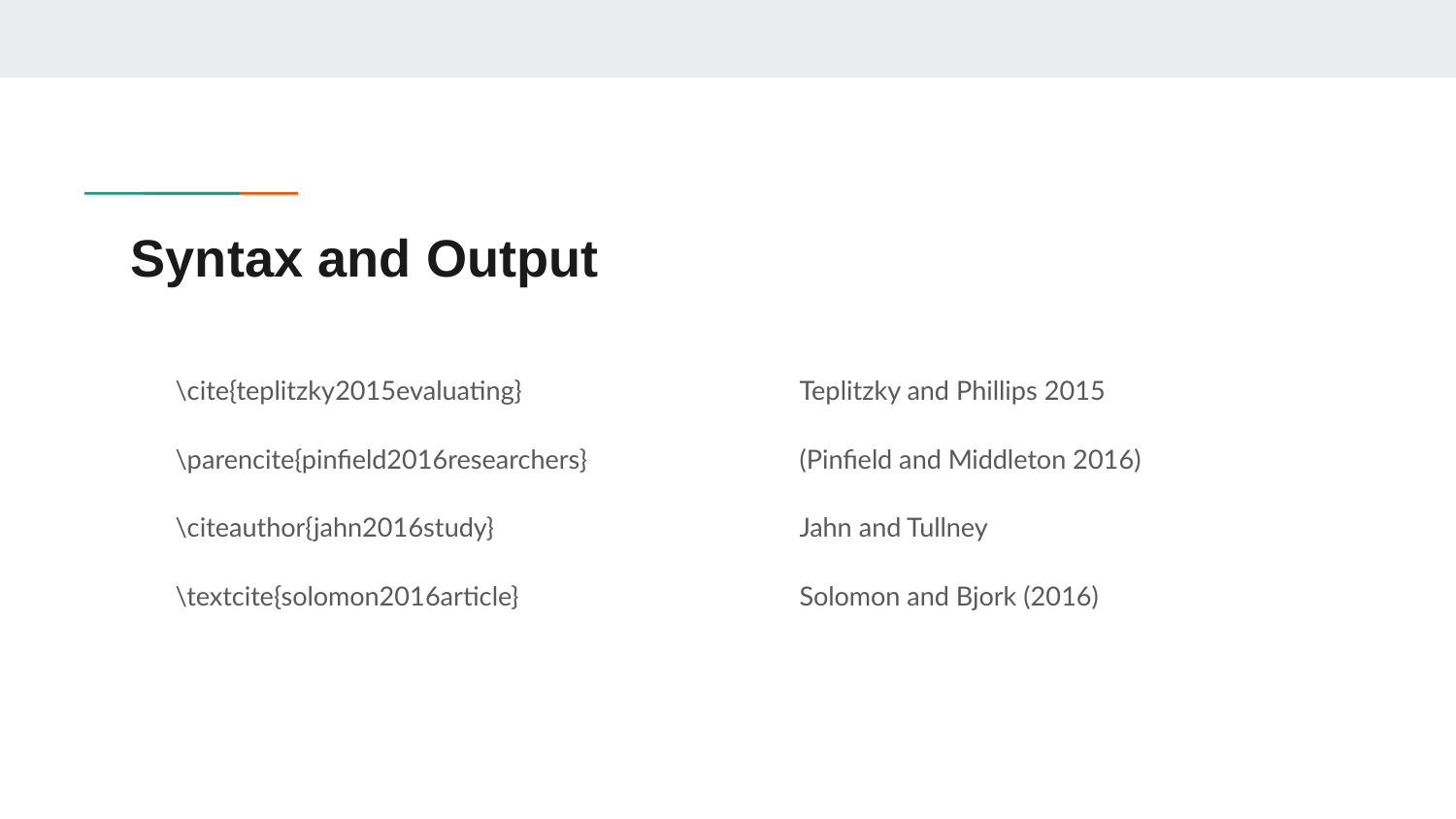

# Syntax and Output
\cite{teplitzky2015evaluating}
\parencite{pinfield2016researchers}
\citeauthor{jahn2016study}
\textcite{solomon2016article}

Teplitzky and Phillips 2015
(Pinfield and Middleton 2016)
Jahn and Tullney
Solomon and Bjork (2016)